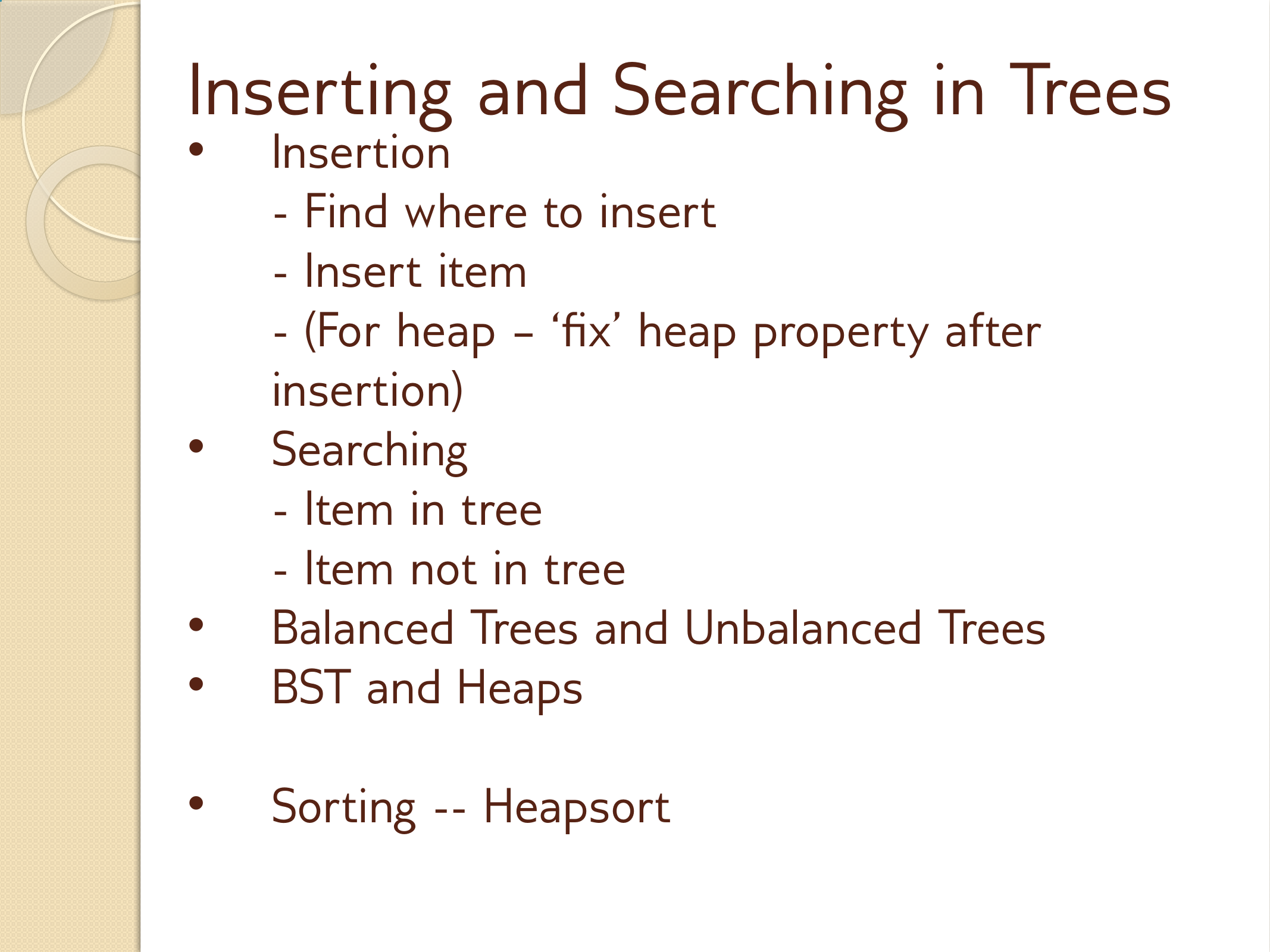

# Inserting and Searching in Trees
Insertion
- Find where to insert
- Insert item
- (For heap – ‘fix’ heap property after insertion)
Searching
- Item in tree
- Item not in tree
Balanced Trees and Unbalanced Trees
BST and Heaps
Sorting -- Heapsort